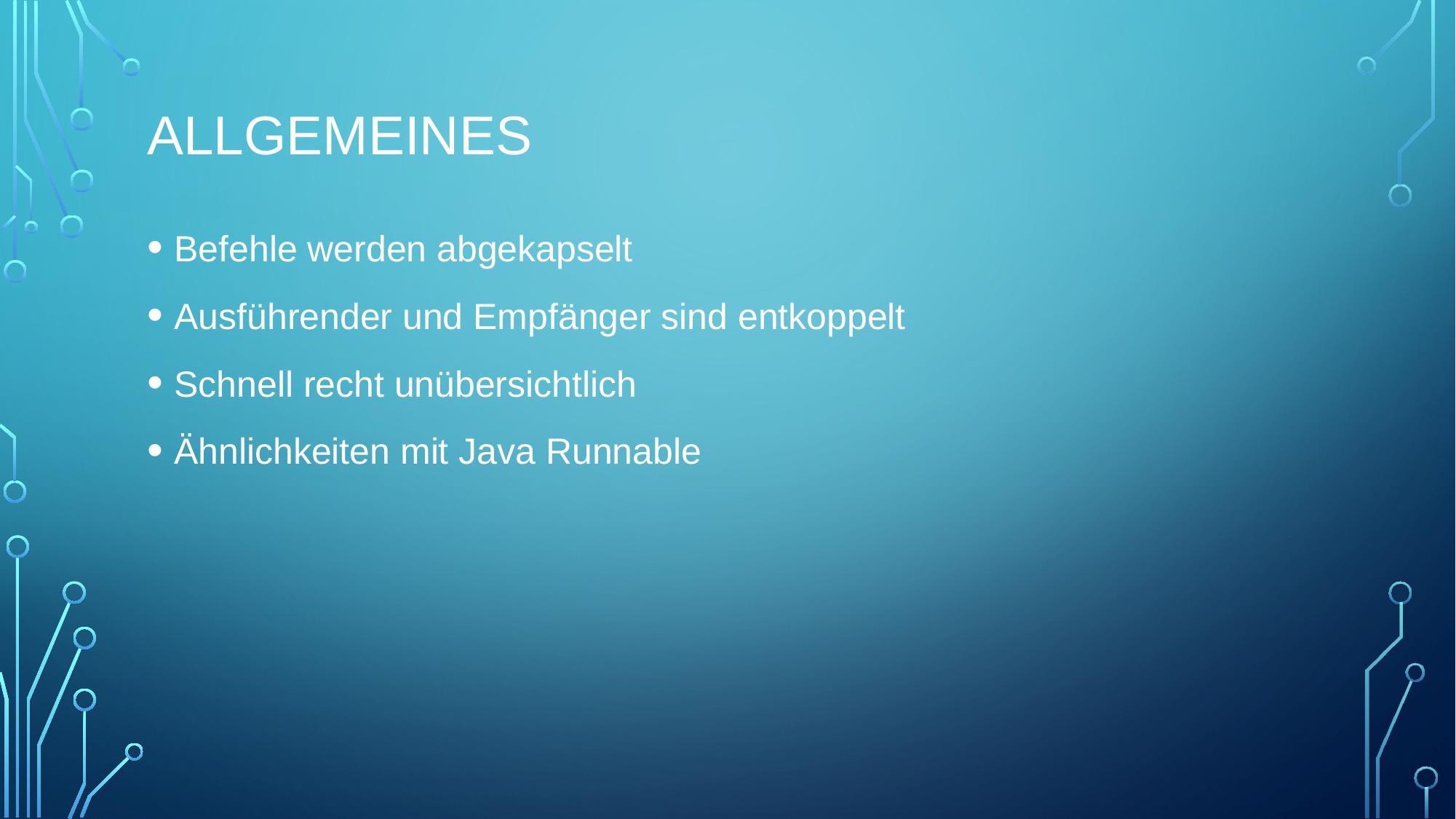

# Allgemeines
Befehle werden abgekapselt
Ausführender und Empfänger sind entkoppelt
Schnell recht unübersichtlich
Ähnlichkeiten mit Java Runnable